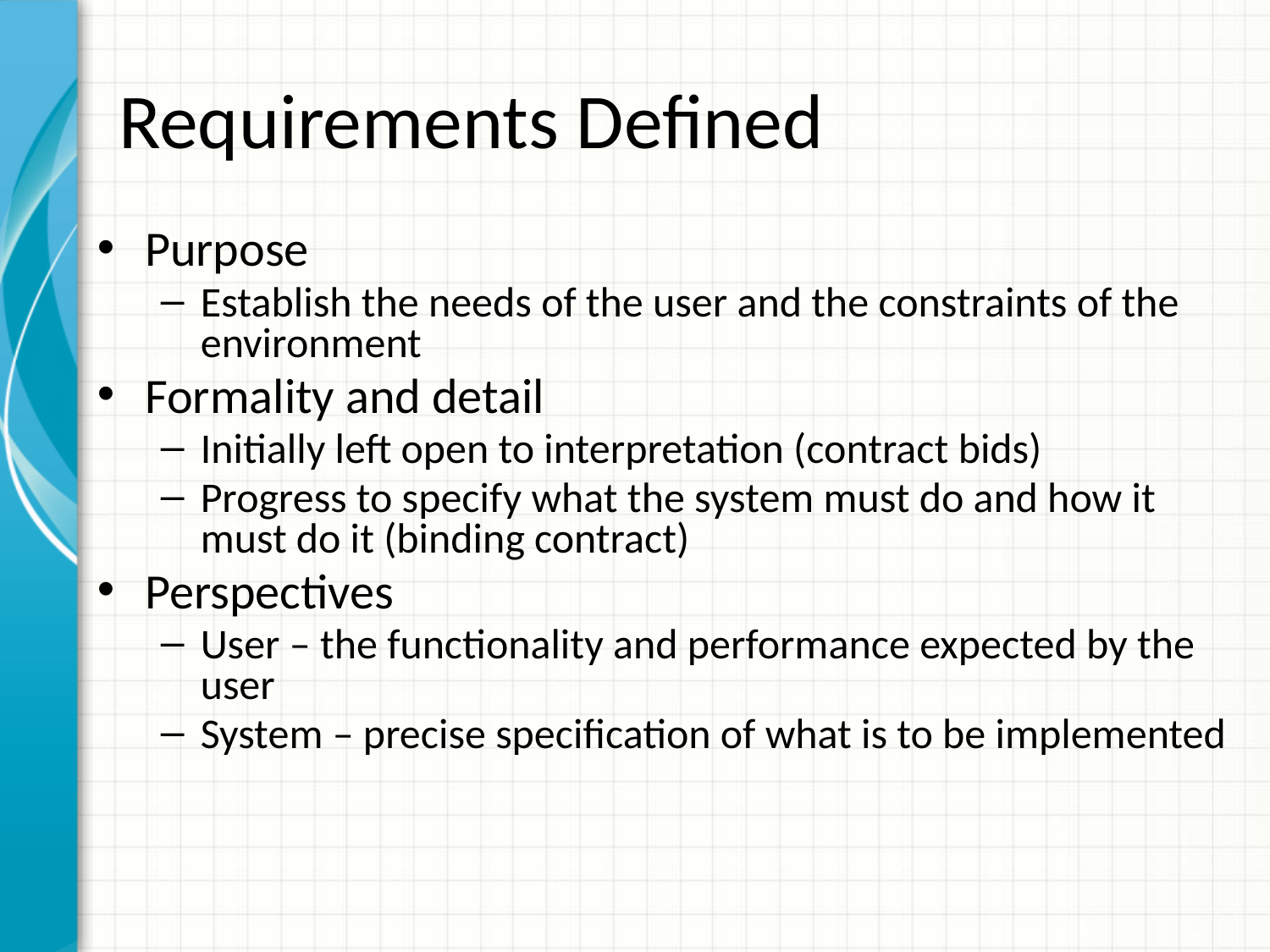

# Requirements Defined
Purpose
Establish the needs of the user and the constraints of the environment
Formality and detail
Initially left open to interpretation (contract bids)
Progress to specify what the system must do and how it must do it (binding contract)
Perspectives
User – the functionality and performance expected by the user
System – precise specification of what is to be implemented